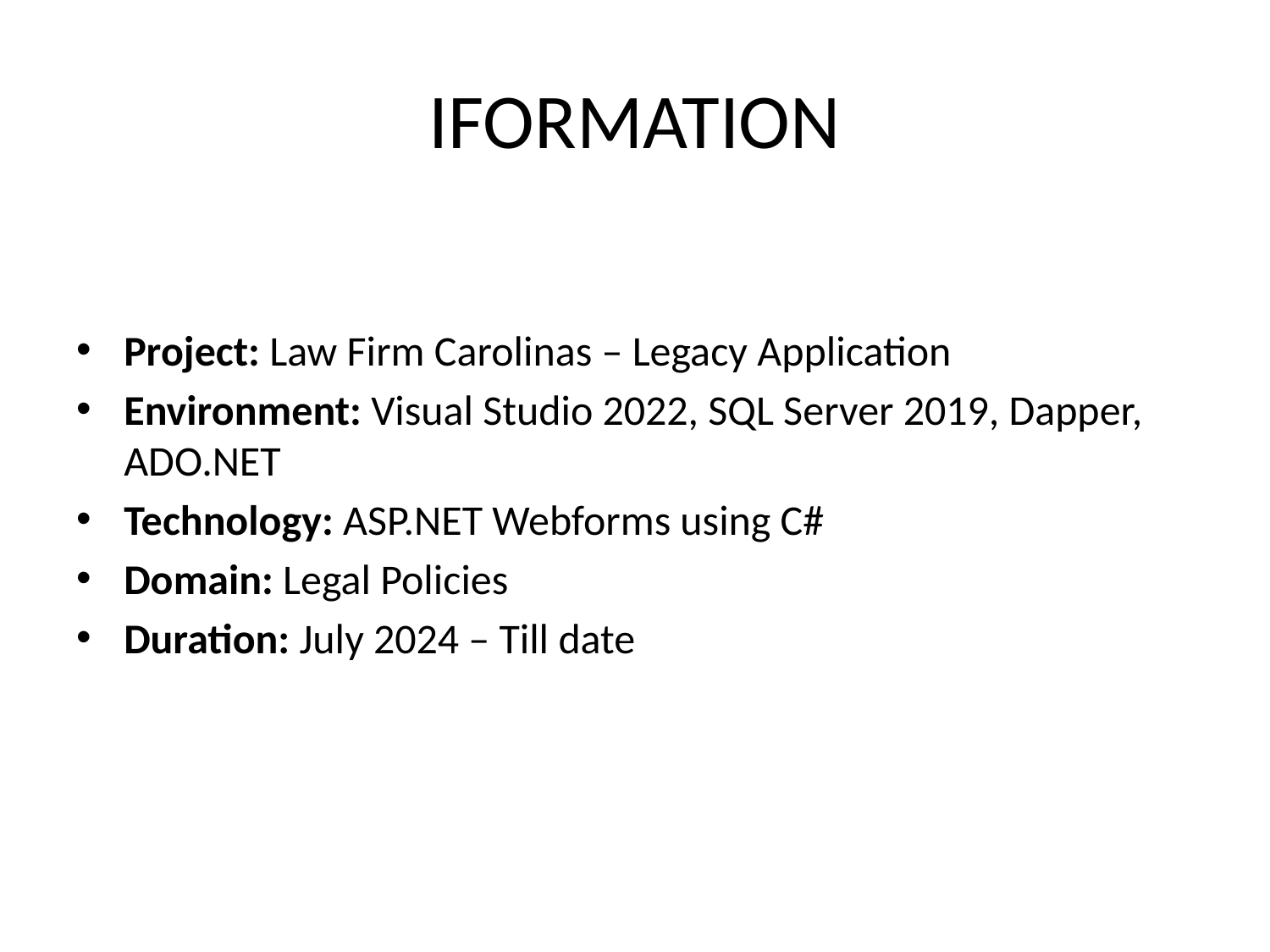

# IFORMATION
Project: Law Firm Carolinas – Legacy Application
Environment: Visual Studio 2022, SQL Server 2019, Dapper, ADO.NET
Technology: ASP.NET Webforms using C#
Domain: Legal Policies
Duration: July 2024 – Till date